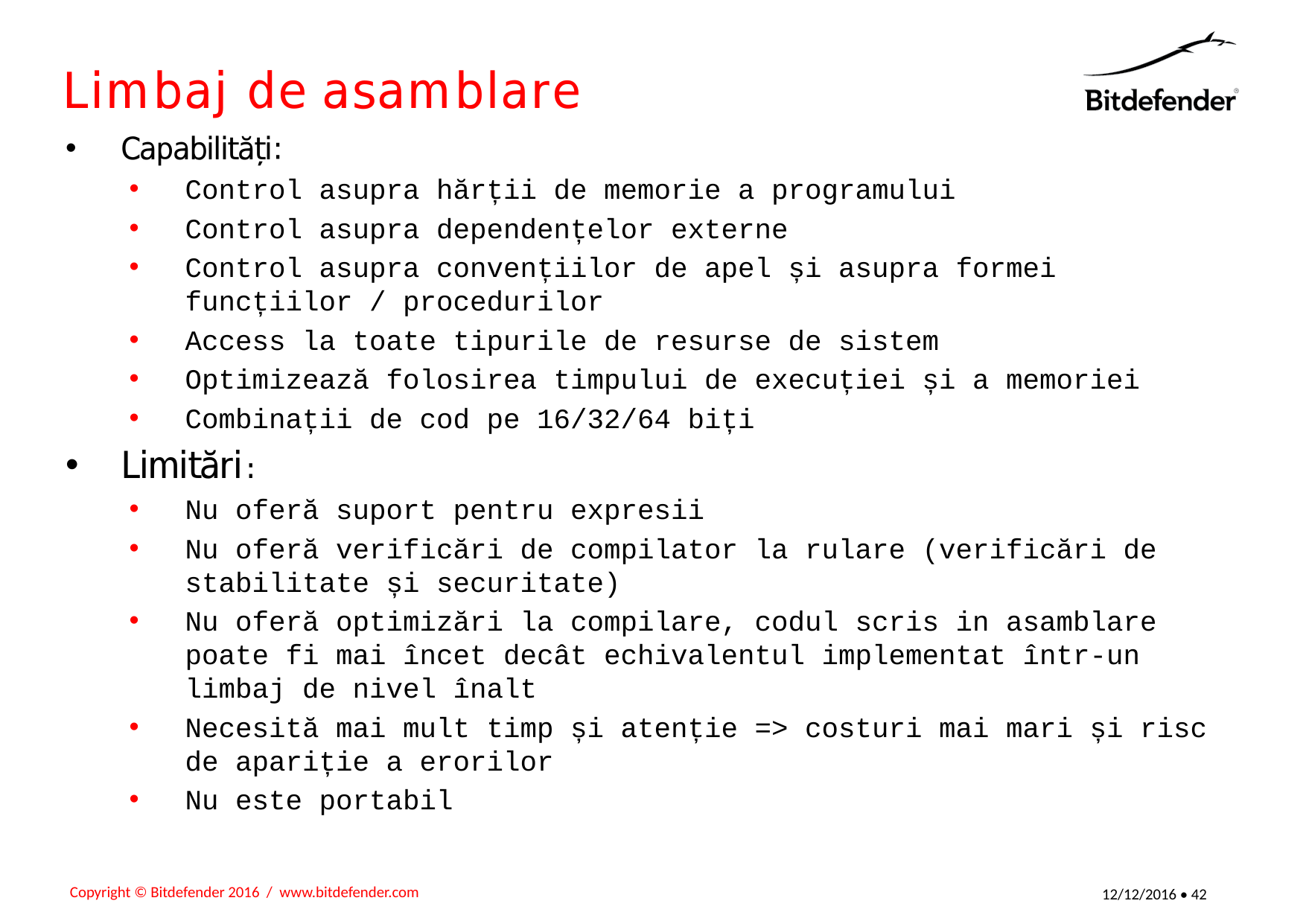

# Limbaj de asamblare
Capabilități:
Control asupra hărții de memorie a programului
Control asupra dependențelor externe
Control asupra convențiilor de apel și asupra formei funcțiilor / procedurilor
Access la toate tipurile de resurse de sistem
Optimizează folosirea timpului de execuției și a memoriei
Combinații de cod pe 16/32/64 biți
Limitări:
Nu oferă suport pentru expresii
Nu oferă verificări de compilator la rulare (verificări de stabilitate și securitate)
Nu oferă optimizări la compilare, codul scris in asamblare poate fi mai încet decât echivalentul implementat într-un limbaj de nivel înalt
Necesită mai mult timp și atenție => costuri mai mari și risc de apariție a erorilor
Nu este portabil